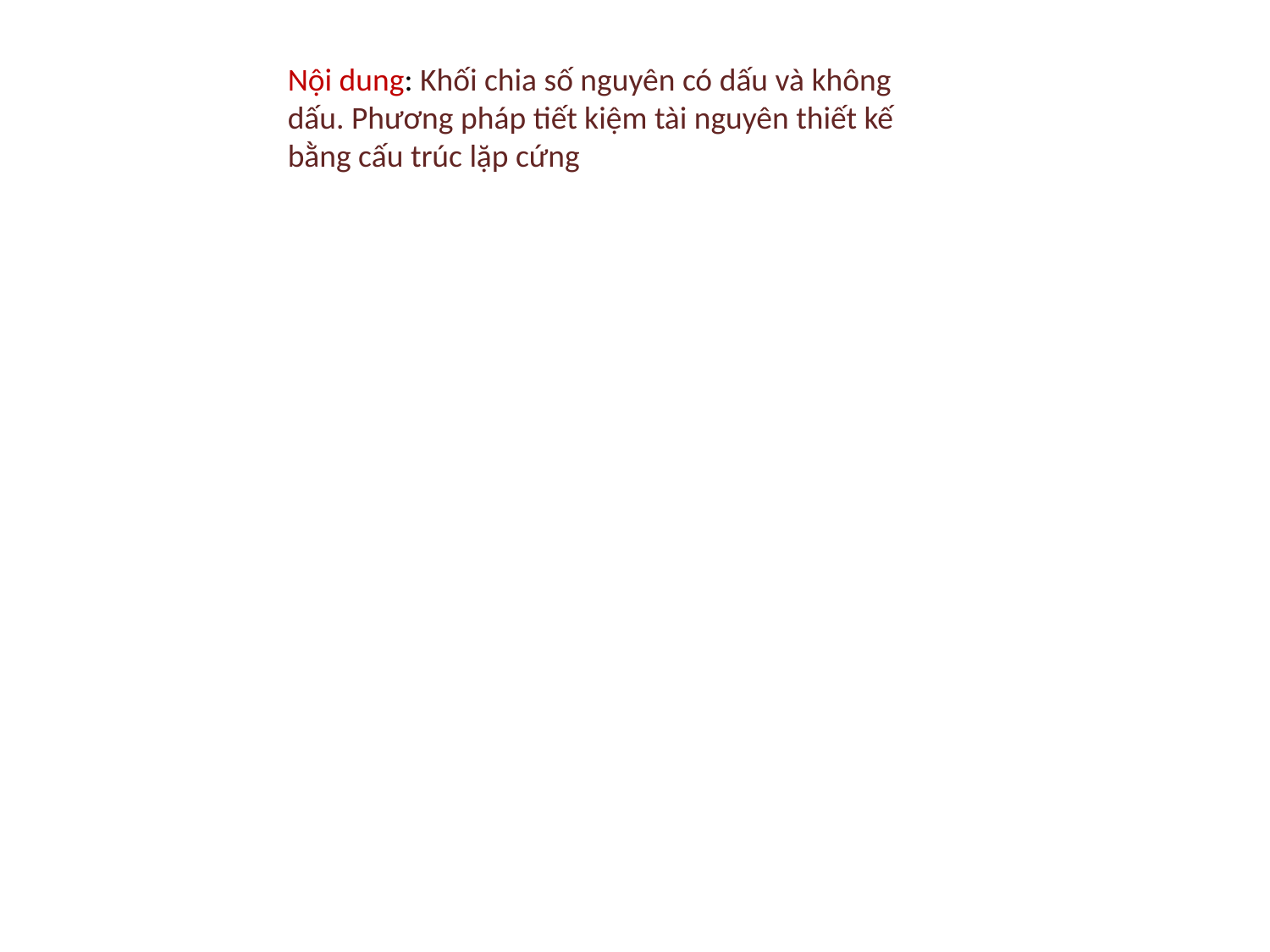

Nội dung: Khối chia số nguyên có dấu và không dấu. Phương pháp tiết kiệm tài nguyên thiết kế bằng cấu trúc lặp cứng